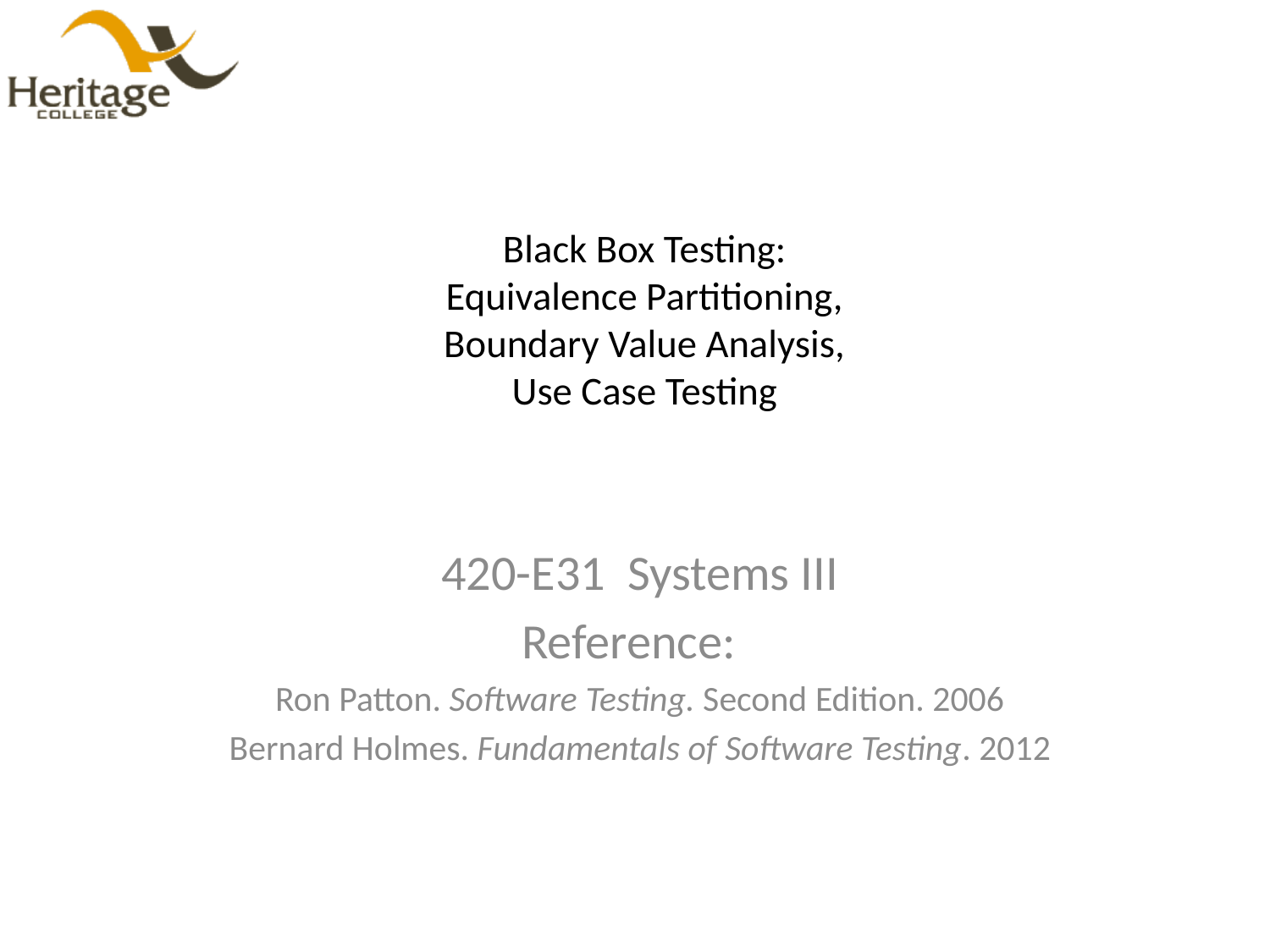

# Black Box Testing: Equivalence Partitioning, Boundary Value Analysis, Use Case Testing

420-E31  Systems III
Reference:
Ron Patton. Software Testing. Second Edition. 2006
Bernard Holmes. Fundamentals of Software Testing. 2012